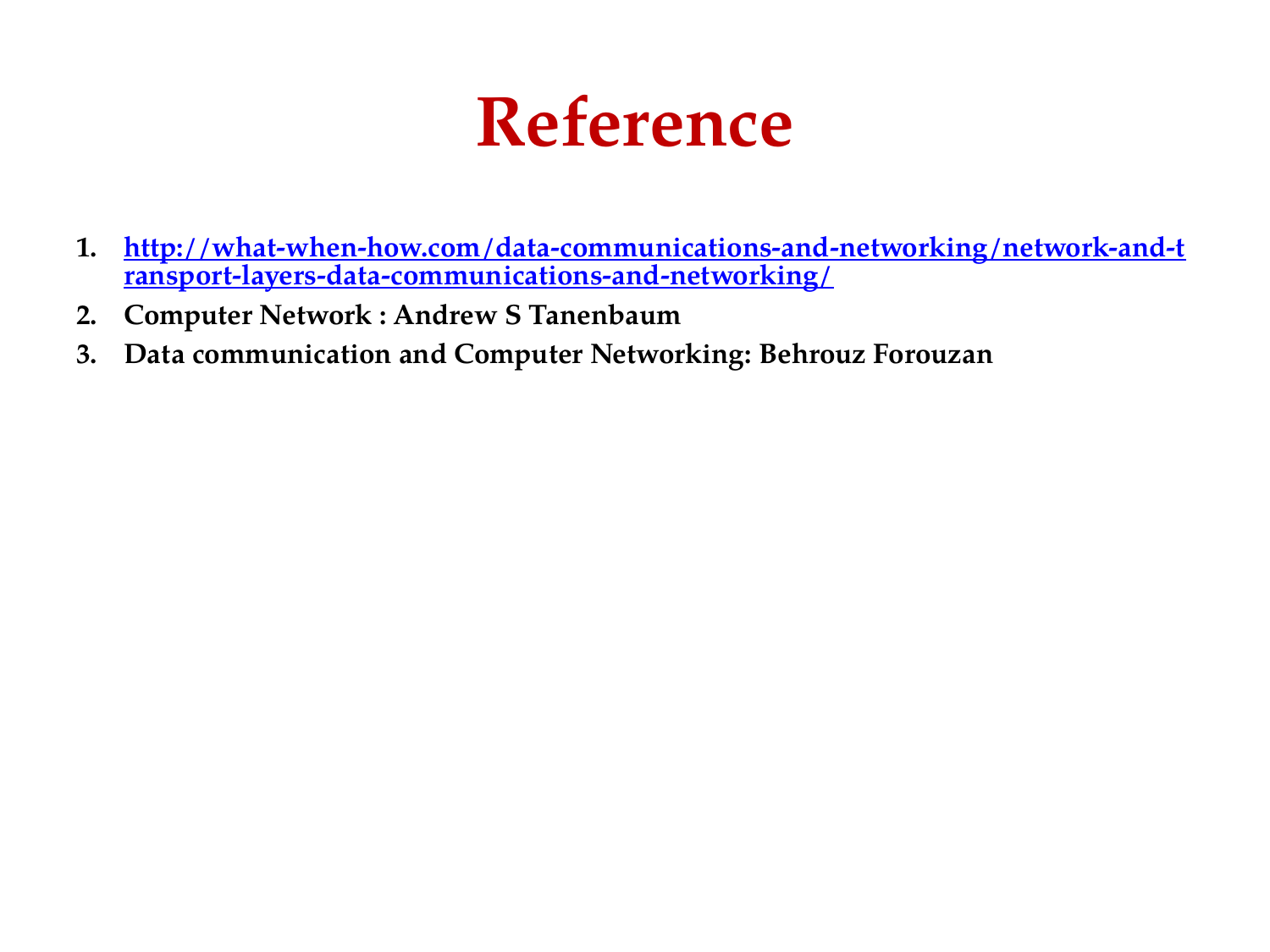

# Reference
http://what-when-how.com/data-communications-and-networking/network-and-transport-layers-data-communications-and-networking/
Computer Network : Andrew S Tanenbaum
Data communication and Computer Networking: Behrouz Forouzan